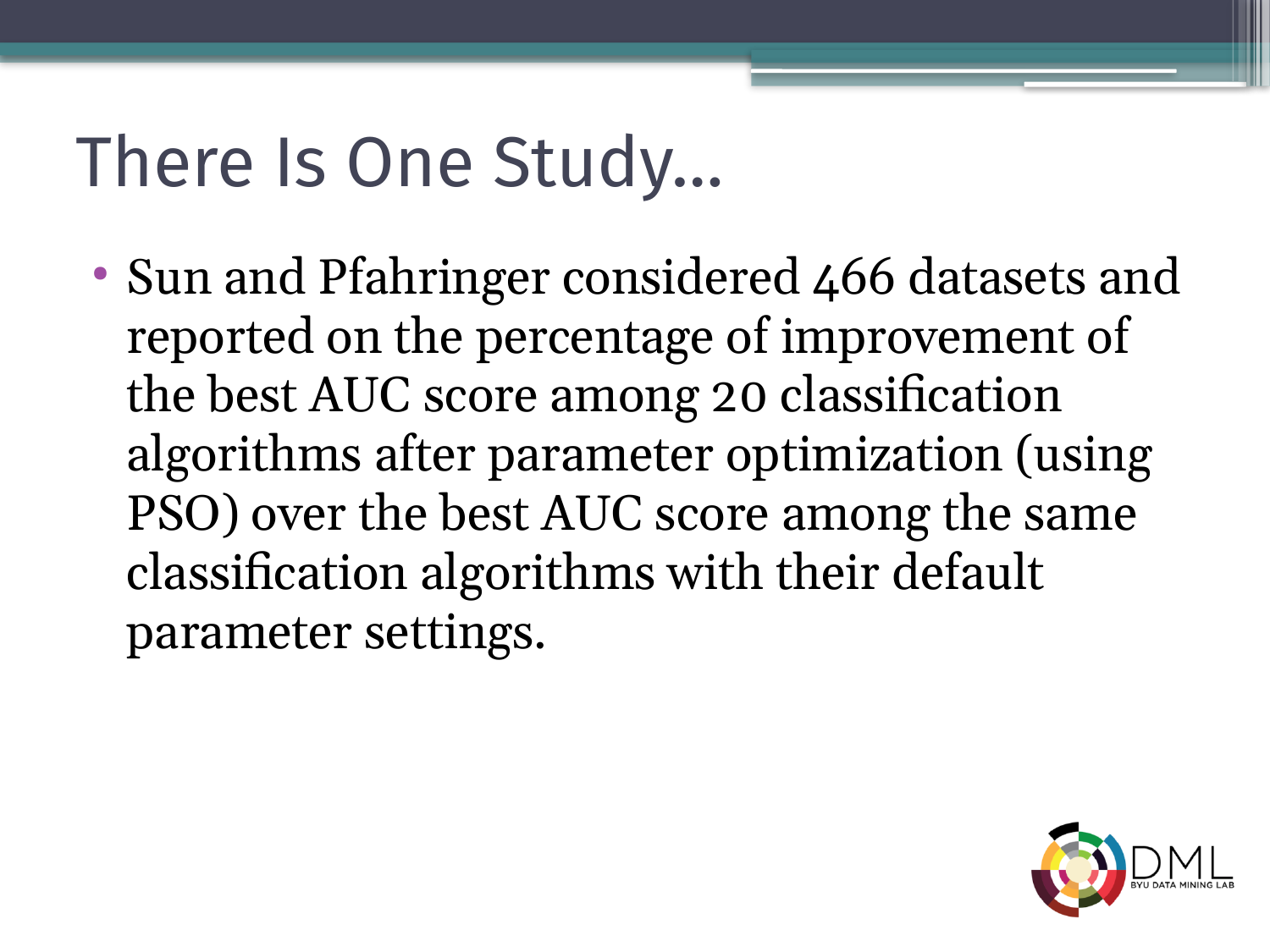

# There Is One Study…
Sun and Pfahringer considered 466 datasets and reported on the percentage of improvement of the best AUC score among 20 classification algorithms after parameter optimization (using PSO) over the best AUC score among the same classification algorithms with their default parameter settings.